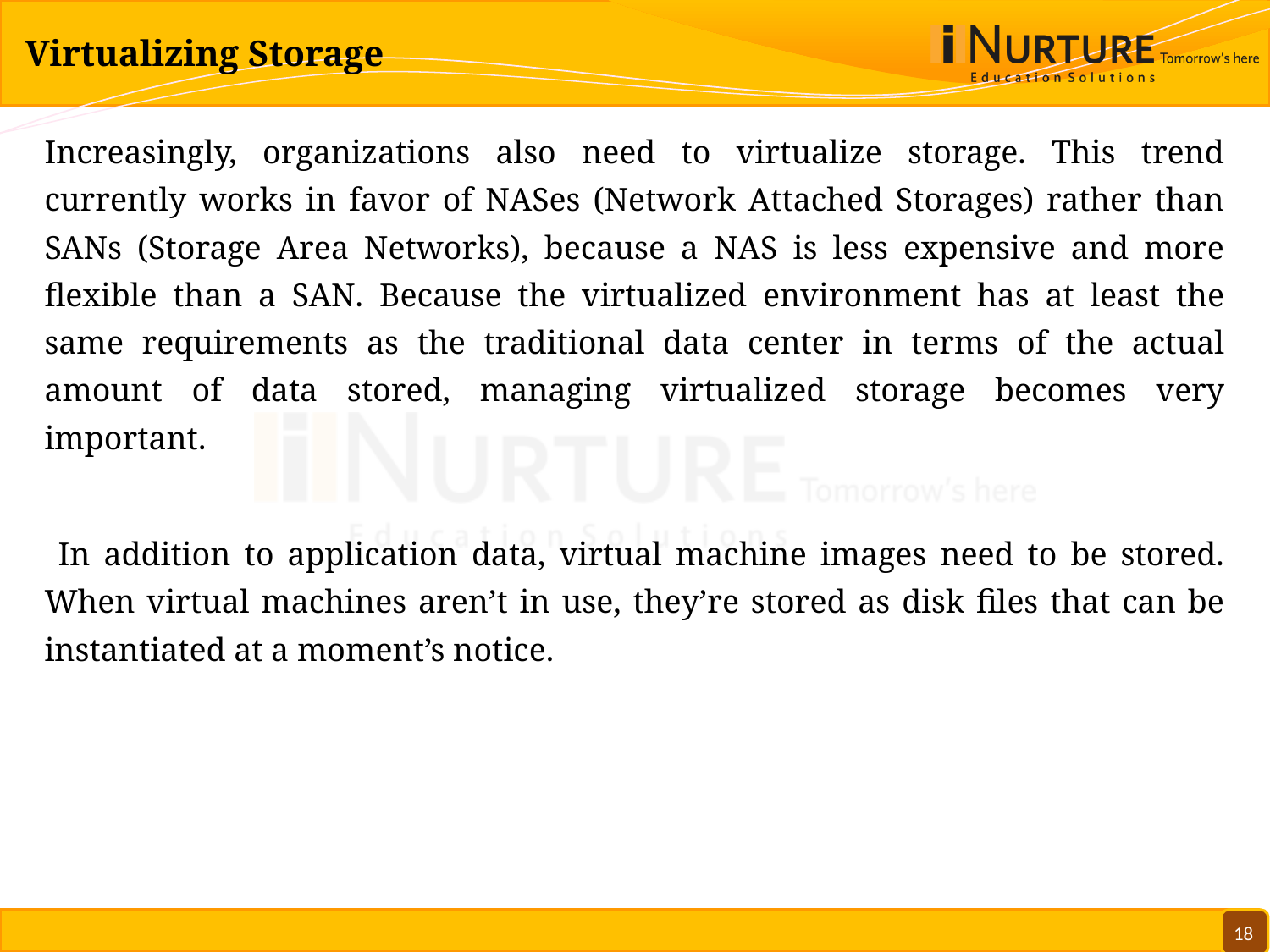

# Virtualizing Storage
Increasingly, organizations also need to virtualize storage. This trend currently works in favor of NASes (Network Attached Storages) rather than SANs (Storage Area Networks), because a NAS is less expensive and more flexible than a SAN. Because the virtualized environment has at least the same requirements as the traditional data center in terms of the actual amount of data stored, managing virtualized storage becomes very important.

 In addition to application data, virtual machine images need to be stored. When virtual machines aren’t in use, they’re stored as disk files that can be instantiated at a moment’s notice.
18